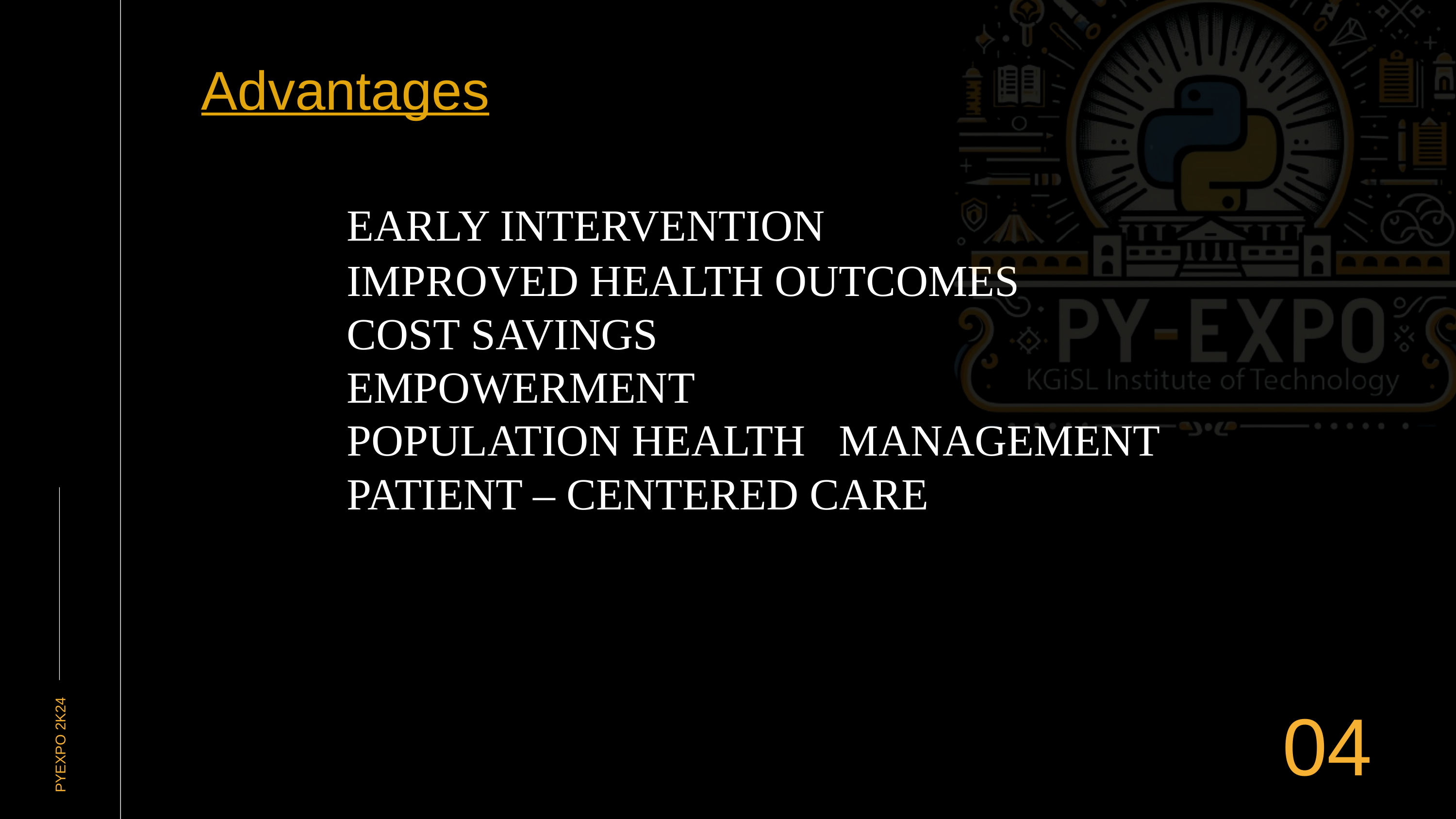

Advantages

		EARLY INTERVENTION
		IMPROVED HEALTH OUTCOMES
		COST SAVINGS
		EMPOWERMENT
		POPULATION HEALTH   MANAGEMENT
		PATIENT – CENTERED CARE

04
PYEXPO 2K24